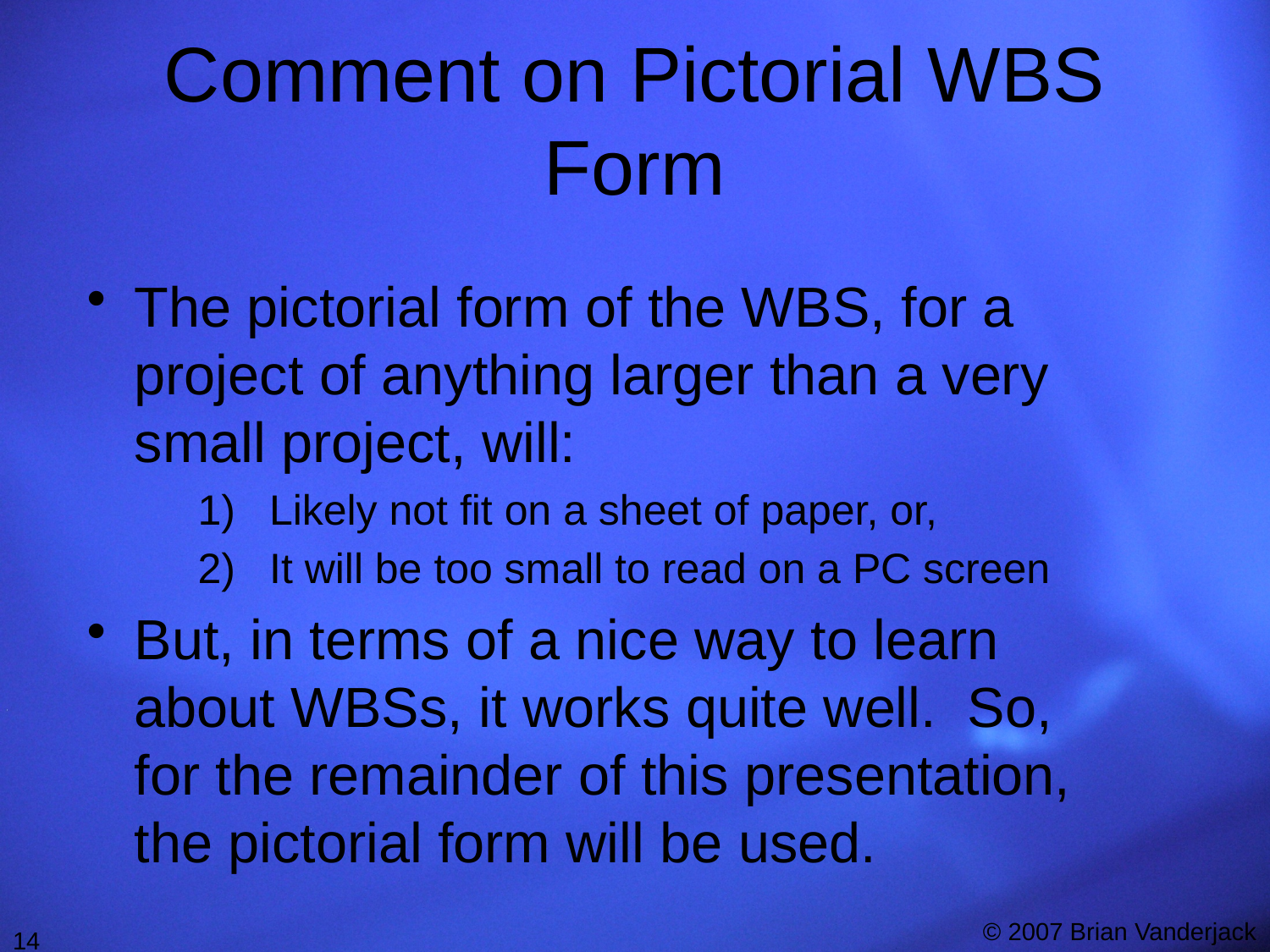

# Comment on Pictorial WBS Form
The pictorial form of the WBS, for a project of anything larger than a very small project, will:
Likely not fit on a sheet of paper, or,
It will be too small to read on a PC screen
But, in terms of a nice way to learn about WBSs, it works quite well.  So, for the remainder of this presentation, the pictorial form will be used.

14